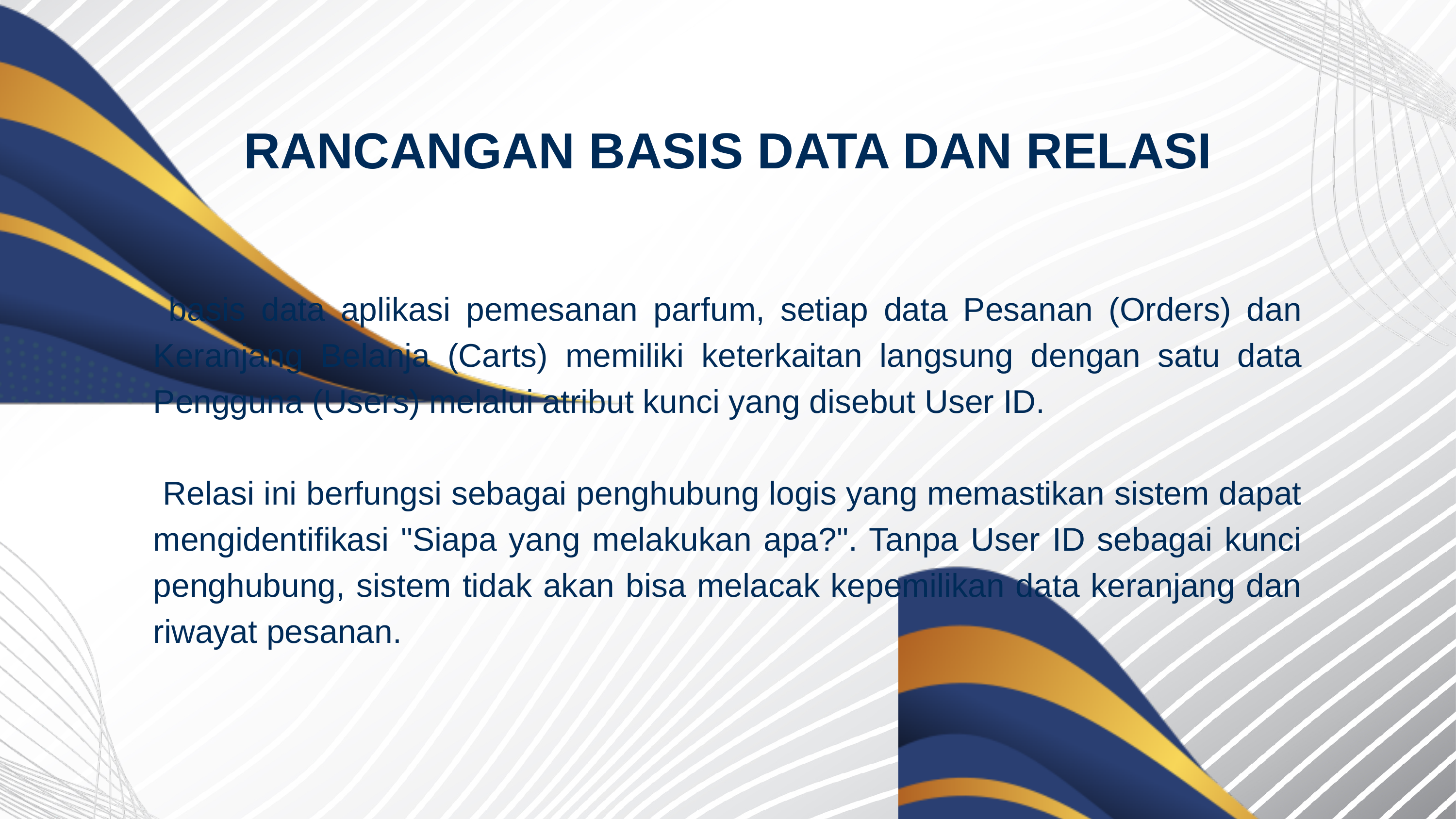

RANCANGAN BASIS DATA DAN RELASI
 basis data aplikasi pemesanan parfum, setiap data Pesanan (Orders) dan Keranjang Belanja (Carts) memiliki keterkaitan langsung dengan satu data Pengguna (Users) melalui atribut kunci yang disebut User ID.

 Relasi ini berfungsi sebagai penghubung logis yang memastikan sistem dapat mengidentifikasi "Siapa yang melakukan apa?". Tanpa User ID sebagai kunci penghubung, sistem tidak akan bisa melacak kepemilikan data keranjang dan riwayat pesanan.